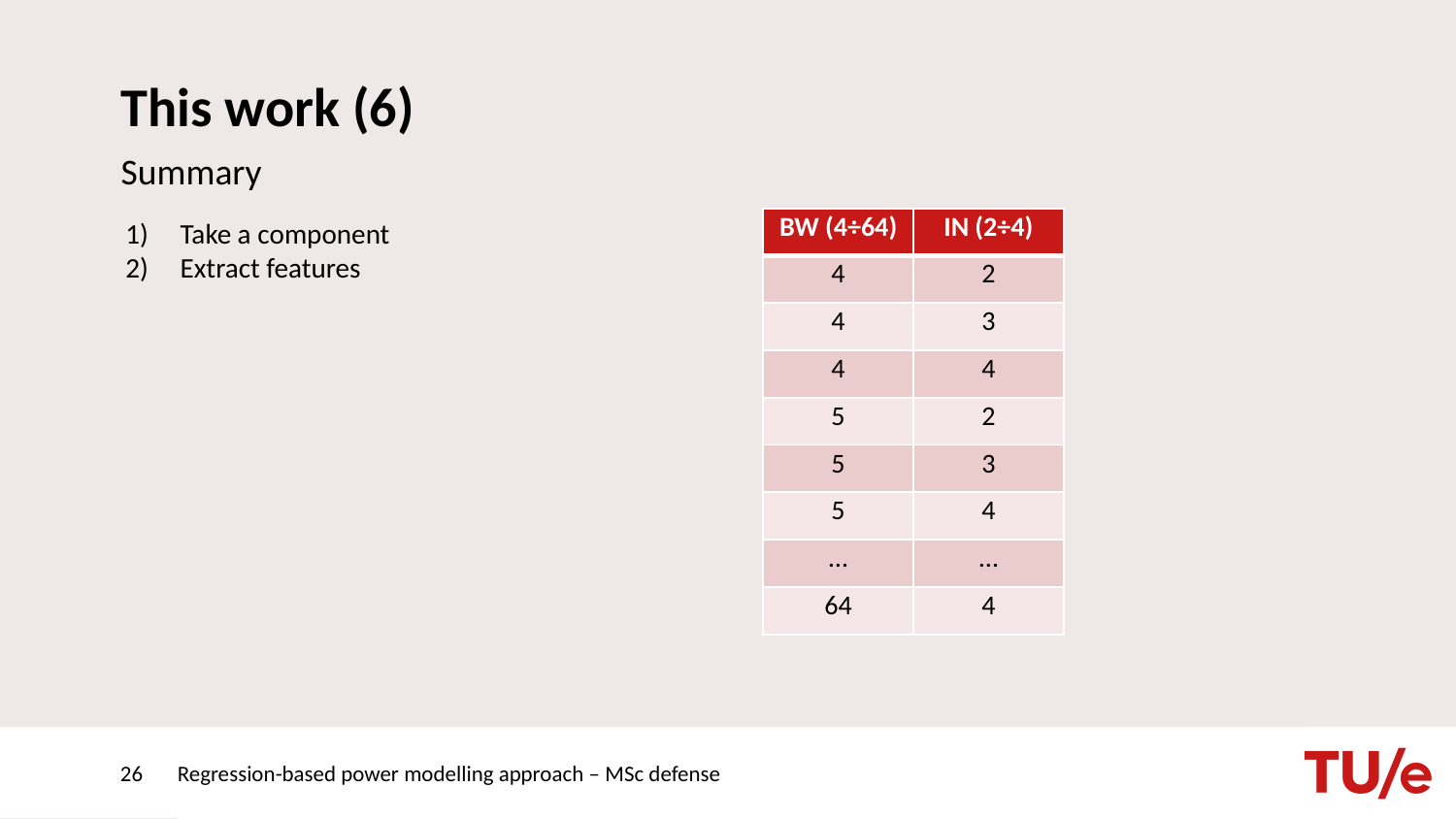

# This work (6) Summary
Take a component
Extract features

| BW (4÷64) | IN (2÷4) |
| --- | --- |
| 4 | 2 |
| 4 | 3 |
| 4 | 4 |
| 5 | 2 |
| 5 | 3 |
| 5 | 4 |
| … | … |
| 64 | 4 |
26
Regression-based power modelling approach – MSc defense